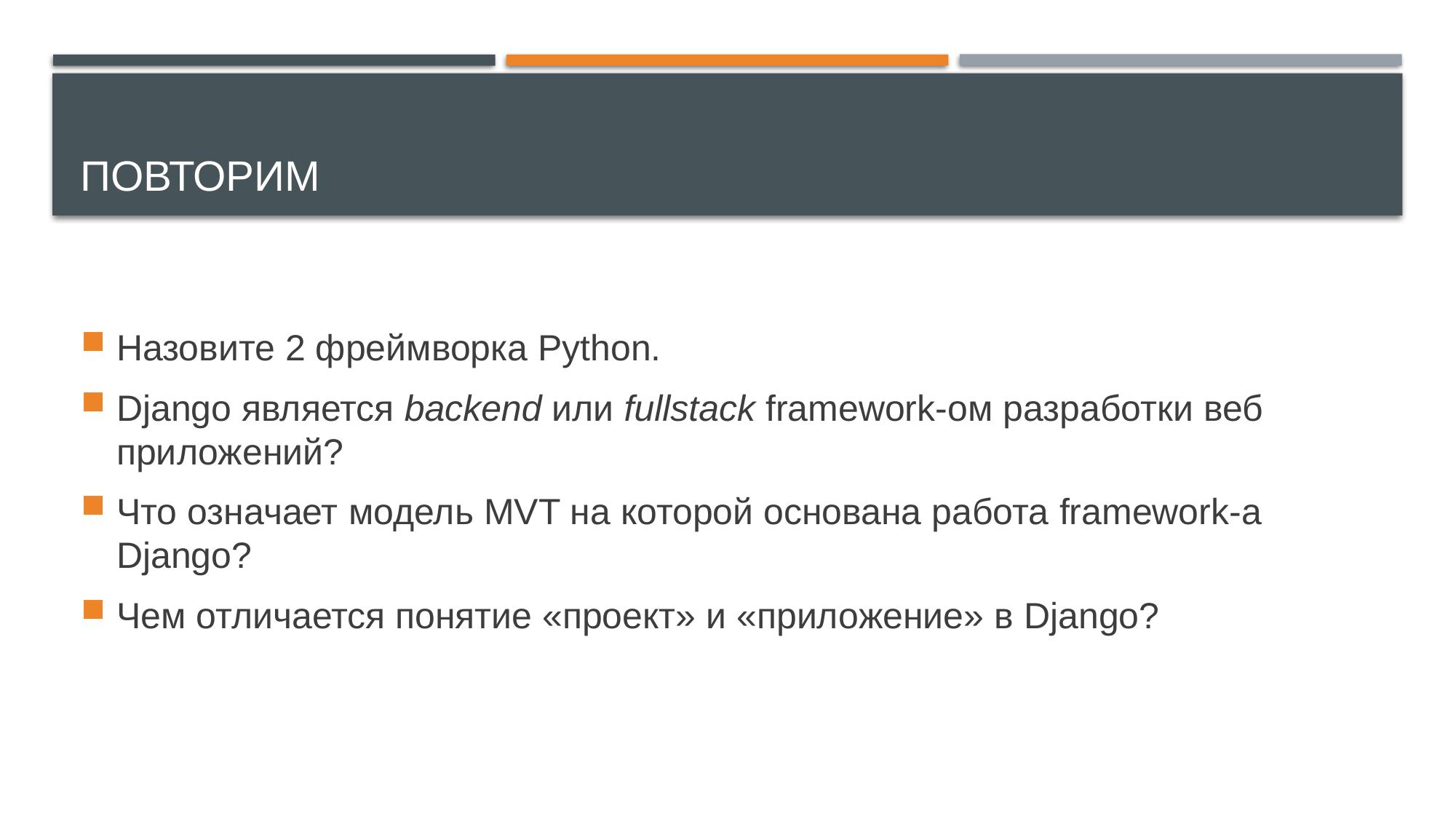

# Повторим
Назовите 2 фреймворка Python.
Django является backend или fullstack framework-ом разработки веб приложений?
Что означает модель MVT на которой основана работа framework-a Django?
Чем отличается понятие «проект» и «приложение» в Django?